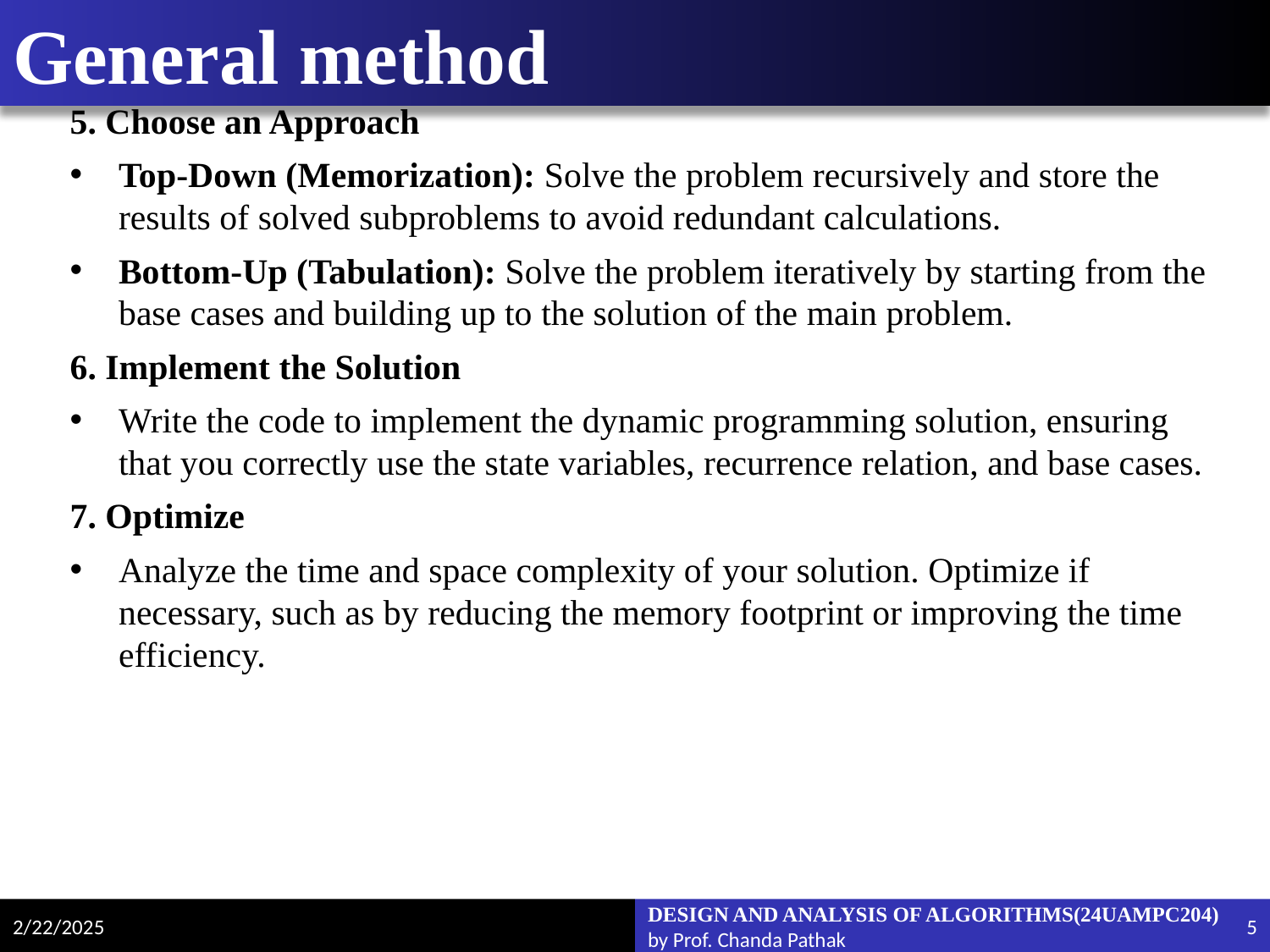

# General method
5. Choose an Approach
Top-Down (Memorization): Solve the problem recursively and store the results of solved subproblems to avoid redundant calculations.
Bottom-Up (Tabulation): Solve the problem iteratively by starting from the base cases and building up to the solution of the main problem.
6. Implement the Solution
Write the code to implement the dynamic programming solution, ensuring that you correctly use the state variables, recurrence relation, and base cases.
7. Optimize
Analyze the time and space complexity of your solution. Optimize if necessary, such as by reducing the memory footprint or improving the time efficiency.

2/22/2025
DESIGN AND ANALYSIS OF ALGORITHMS(24UAMPC204)
by Prof. Chanda Pathak
5